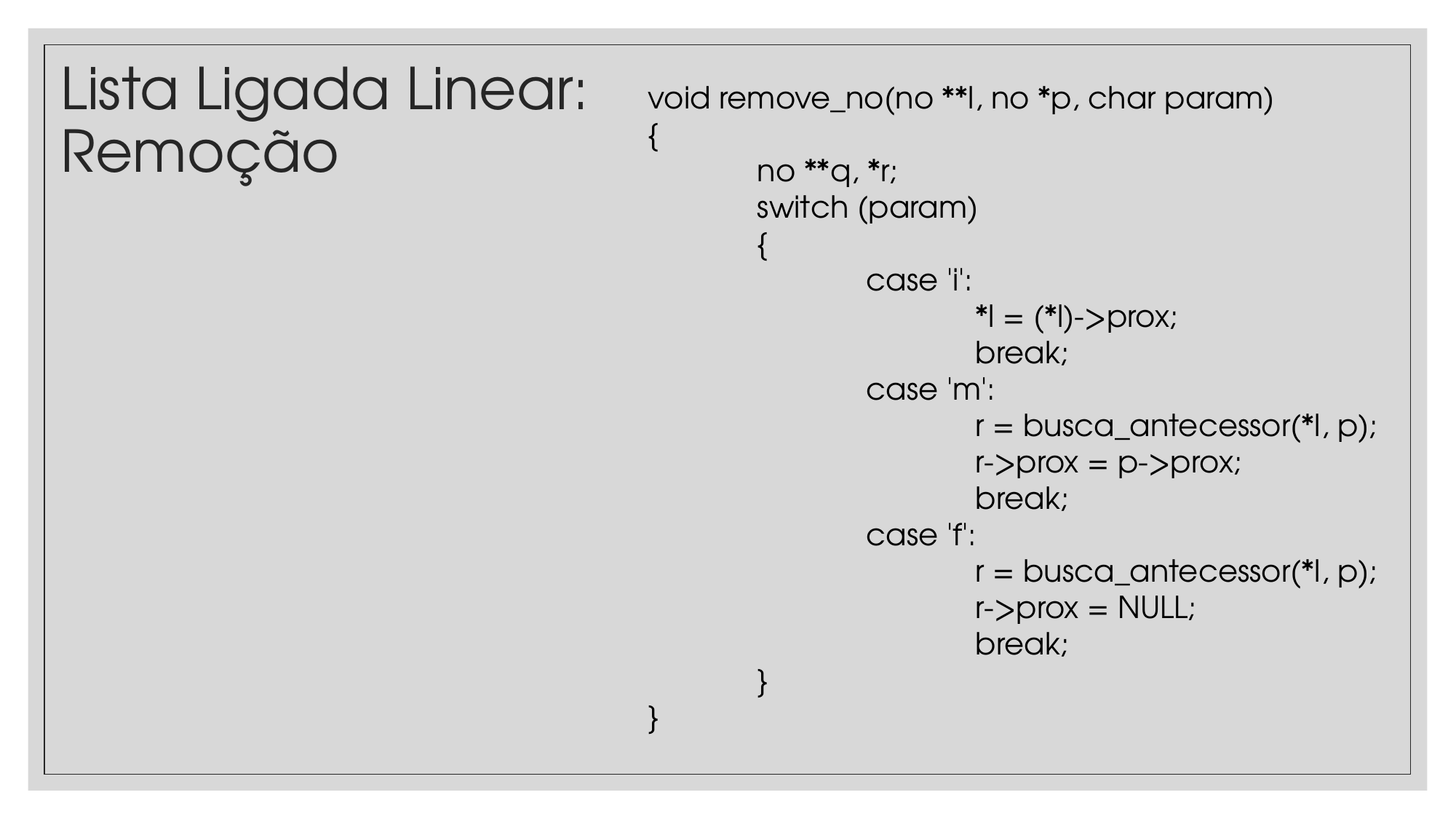

# Lista Ligada Linear: Remoção
void remove_no(no **l, no *p, char param)
{
	no **q, *r;
	switch (param)
	{
		case 'i':
			*l = (*l)->prox;
			break;
		case 'm':
			r = busca_antecessor(*l, p);
			r->prox = p->prox;
			break;
		case 'f':
			r = busca_antecessor(*l, p);
			r->prox = NULL;
			break;
	}
}